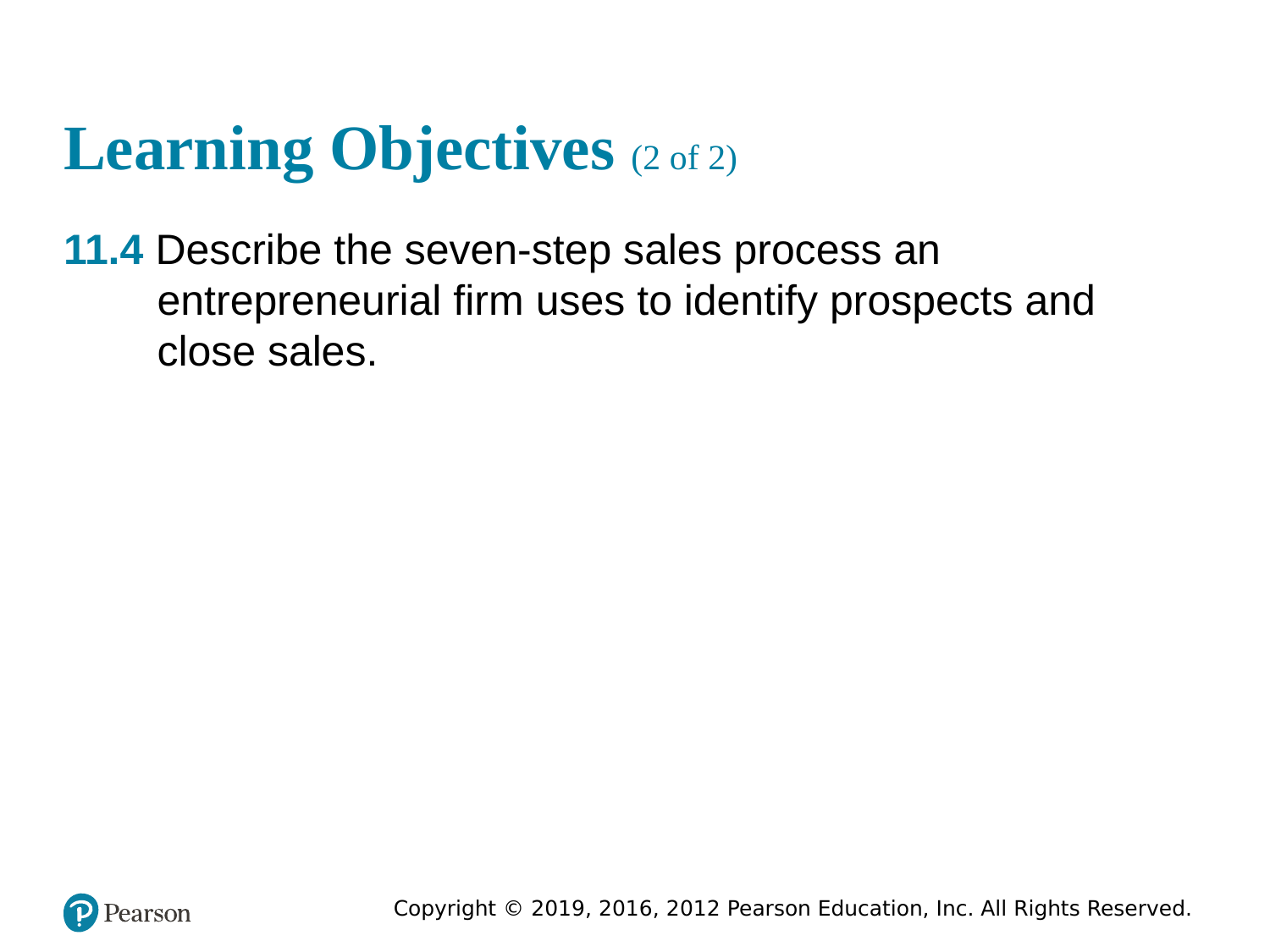

# Learning Objectives (2 of 2)
11.4 Describe the seven-step sales process an entrepreneurial firm uses to identify prospects and close sales.